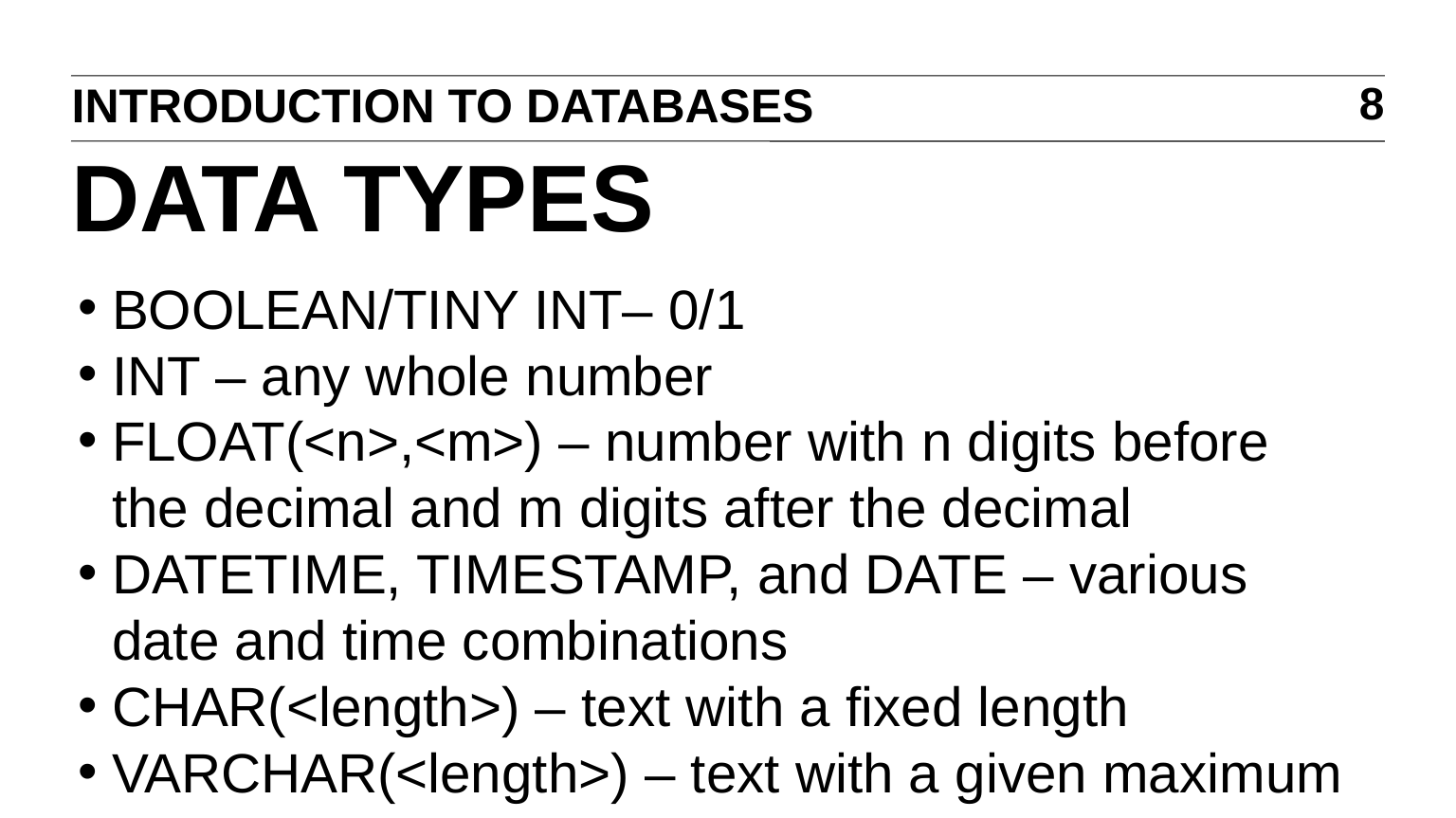

Introduction to Databases
8
Data Types
BOOLEAN/TINY INT– 0/1
INT – any whole number
FLOAT(<n>,<m>) – number with n digits before the decimal and m digits after the decimal
DATETIME, TIMESTAMP, and DATE – various date and time combinations
CHAR(<length>) – text with a fixed length
VARCHAR(<length>) – text with a given maximum length
And many more…